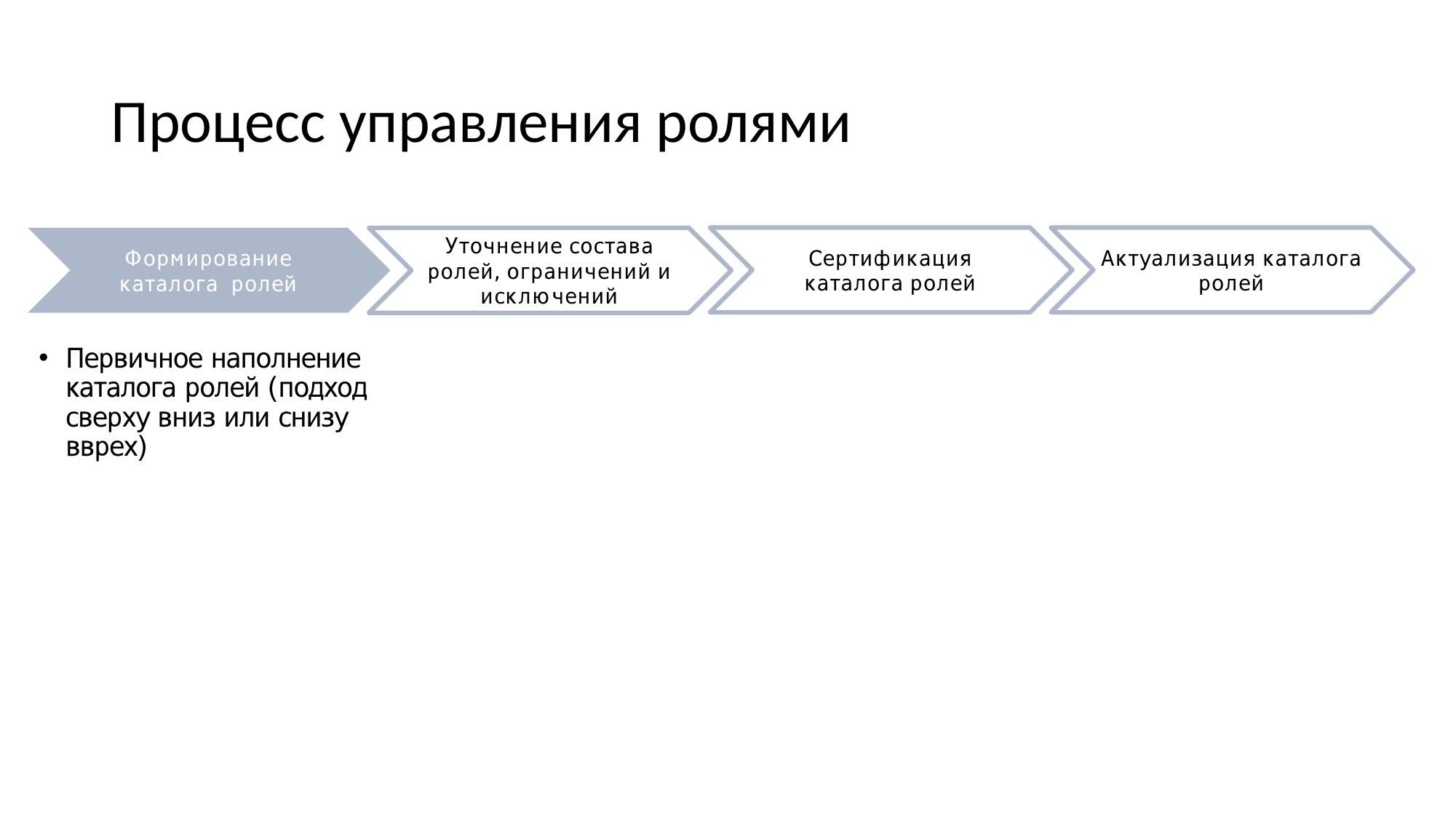

# Процесс управления ролями
Сертификация каталога ролей
Актуализация каталога ролей
Формирование каталога  ролей
Уточнение состава ролей, ограничений и исключений
Первичное наполнение каталога ролей (подход сверху вниз или снизу вврех)